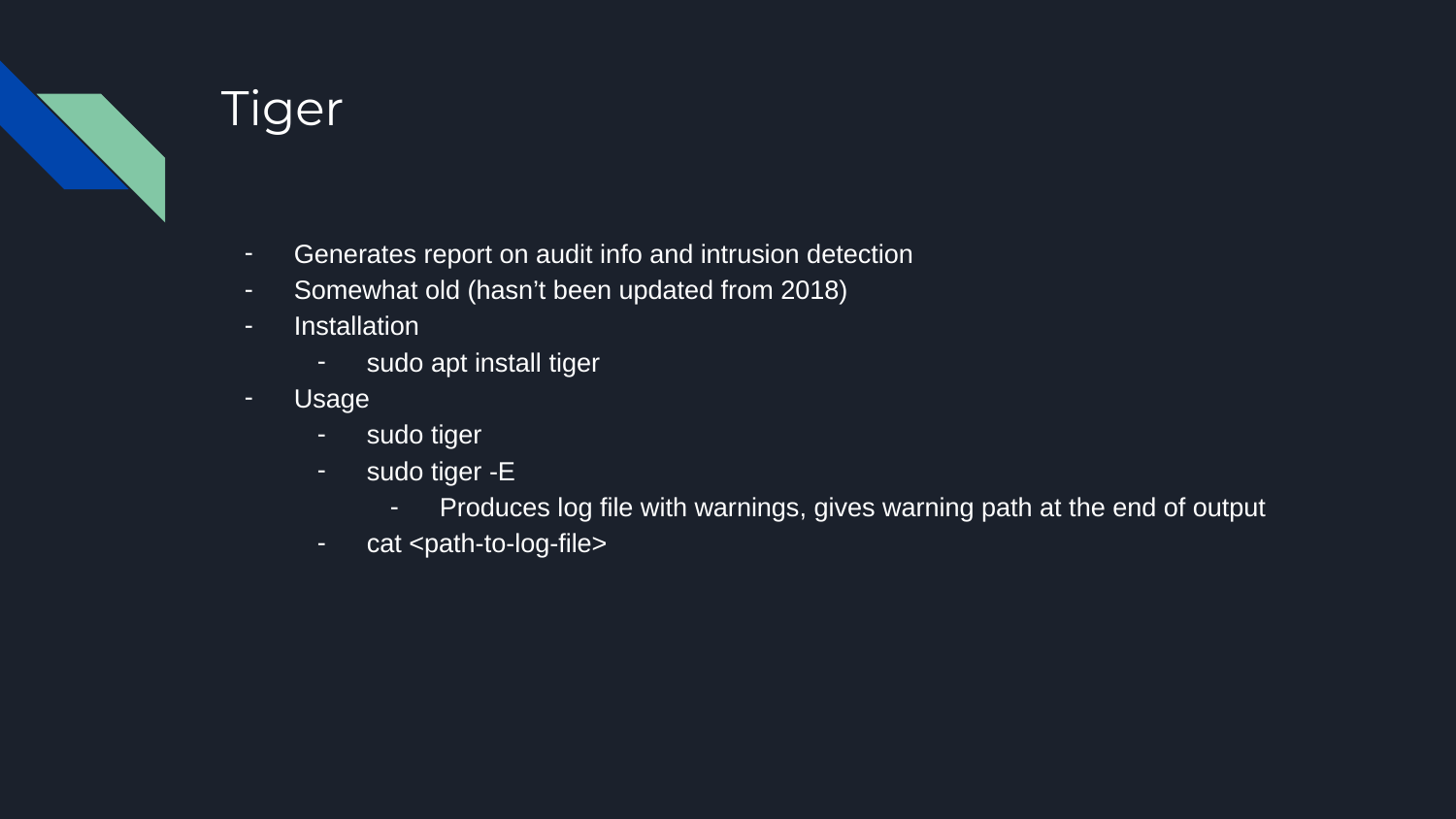

# Tiger
Generates report on audit info and intrusion detection
Somewhat old (hasn’t been updated from 2018)
Installation
sudo apt install tiger
Usage
sudo tiger
sudo tiger -E
Produces log file with warnings, gives warning path at the end of output
cat <path-to-log-file>